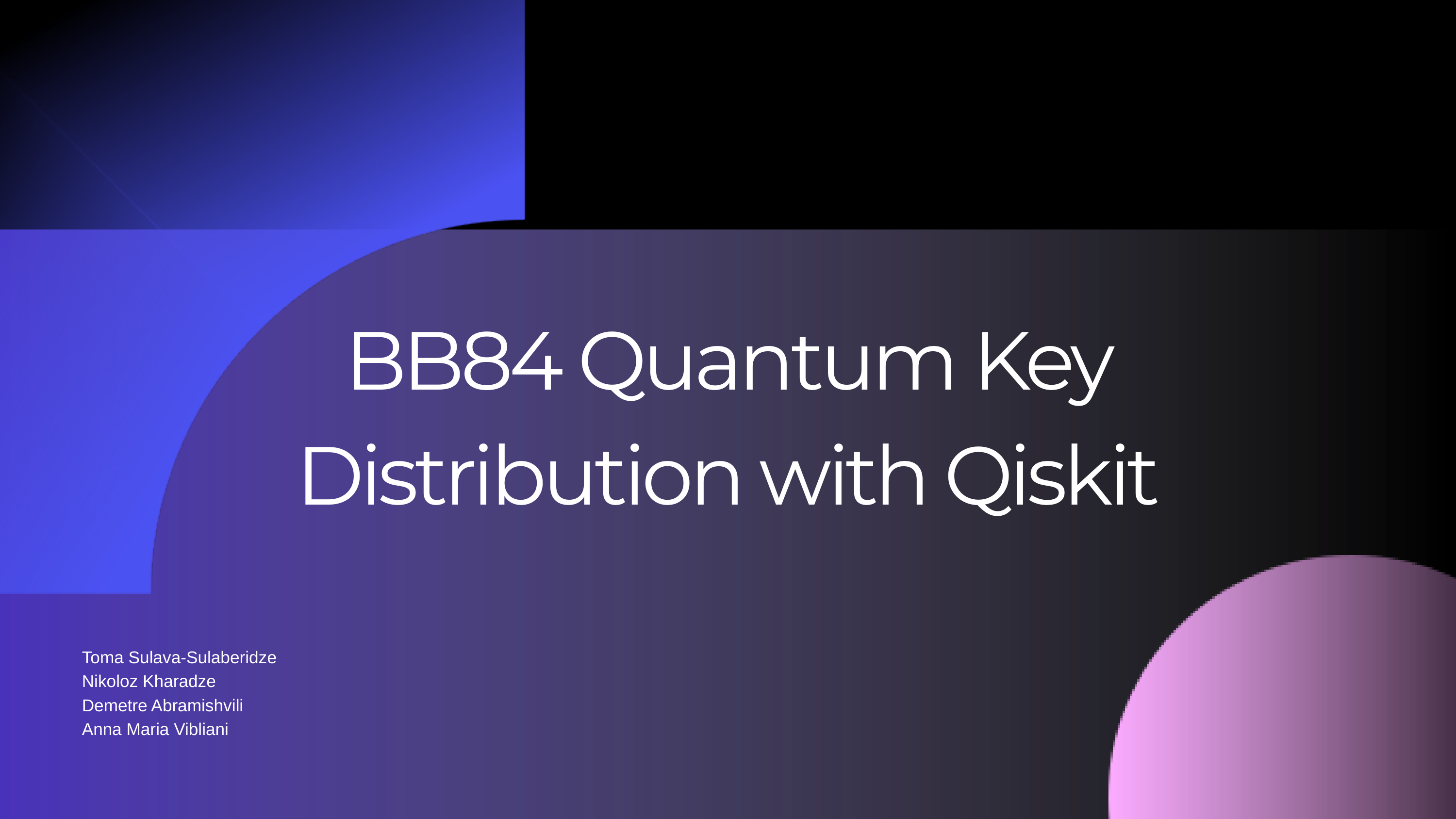

BB84 Quantum Key Distribution with Qiskit

Toma Sulava-Sulaberidze
Nikoloz Kharadze
Demetre Abramishvili
Anna Maria Vibliani